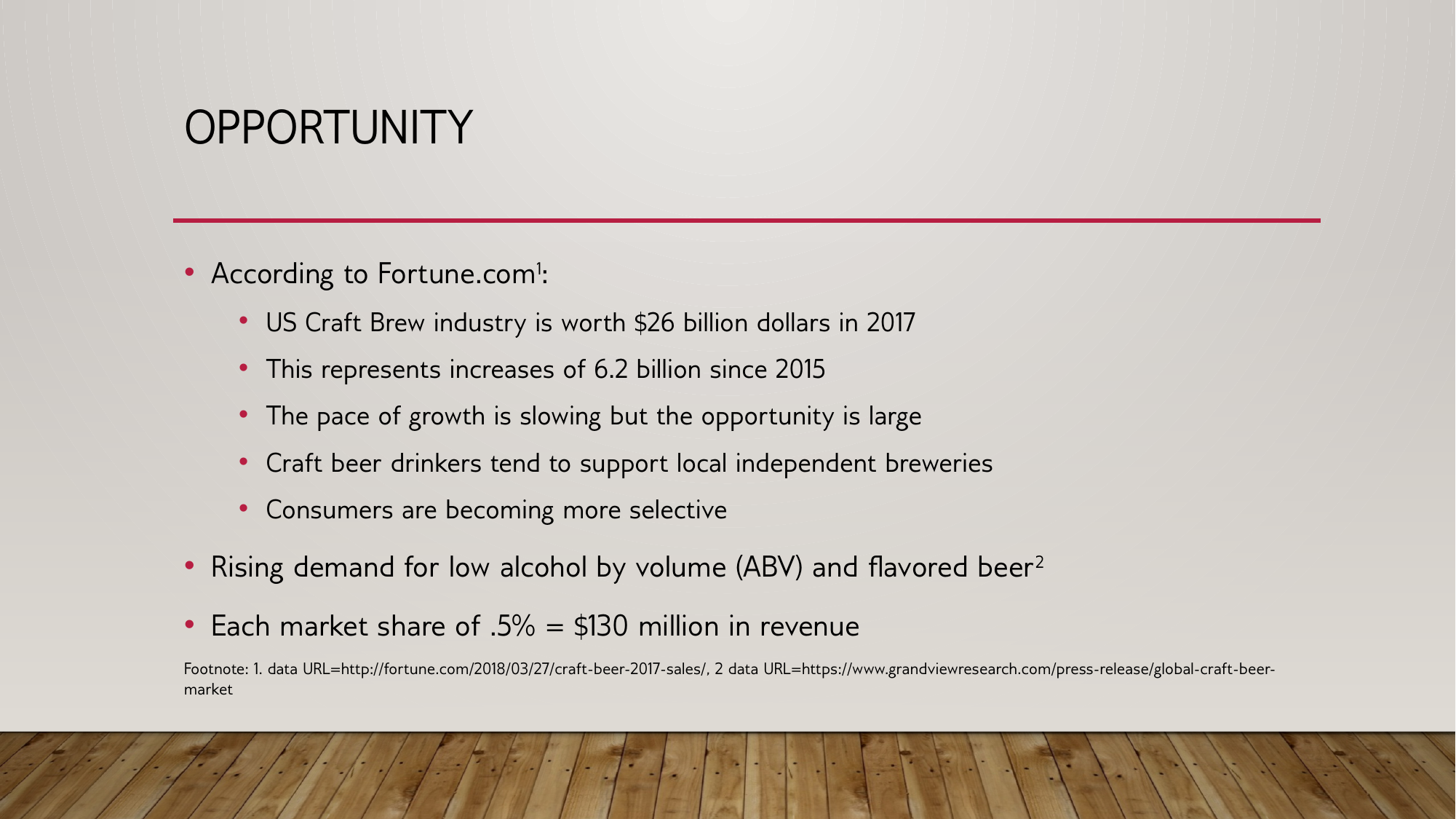

# opportunity
According to Fortune.com1:
US Craft Brew industry is worth $26 billion dollars in 2017
This represents increases of 6.2 billion since 2015
The pace of growth is slowing but the opportunity is large
Craft beer drinkers tend to support local independent breweries
Consumers are becoming more selective
Rising demand for low alcohol by volume (ABV) and flavored beer2
Each market share of .5% = $130 million in revenue

Footnote: 1. data URL=http://fortune.com/2018/03/27/craft-beer-2017-sales/, 2 data URL=https://www.grandviewresearch.com/press-release/global-craft-beer-market